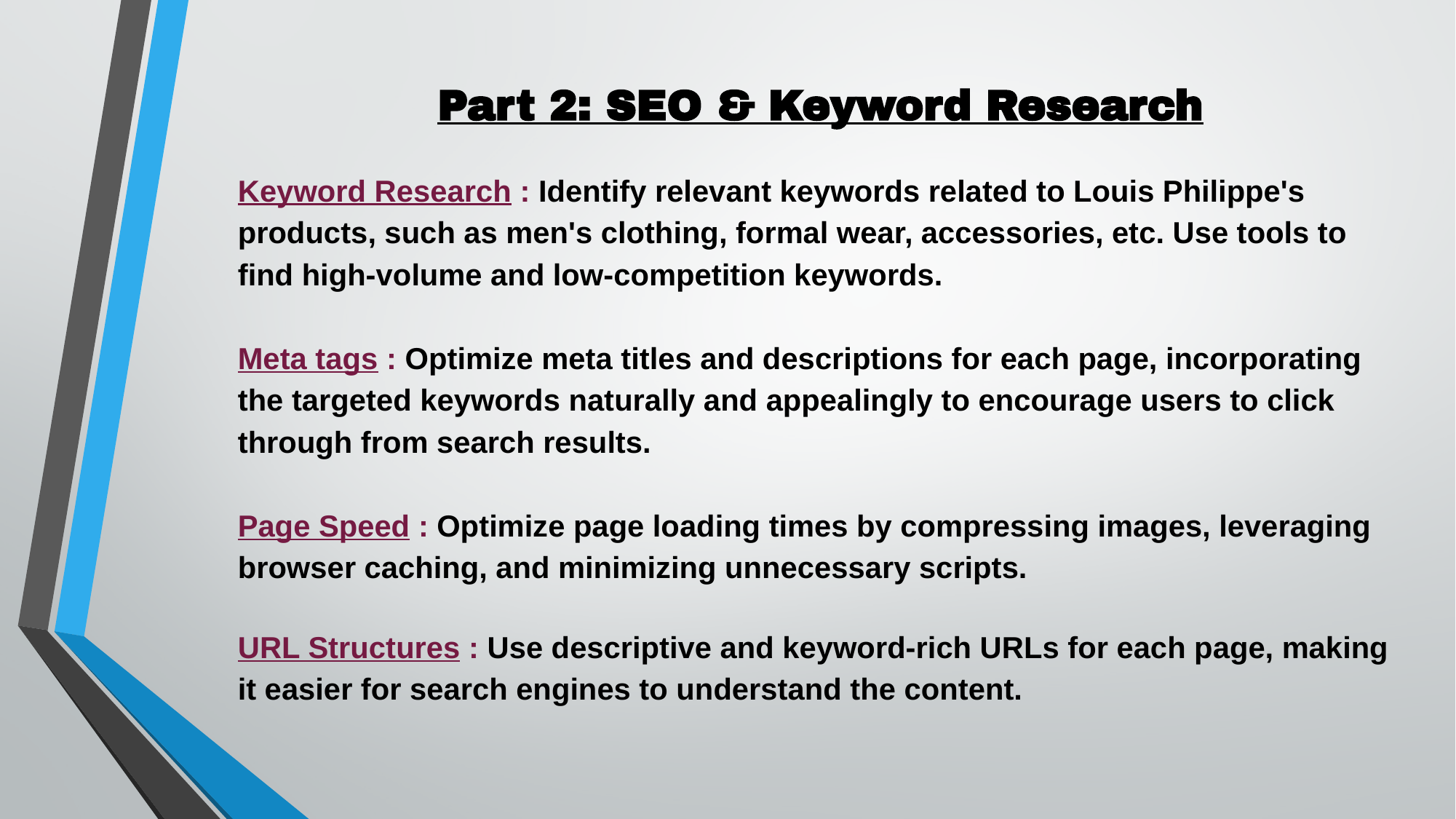

Part 2: SEO & Keyword Research

Keyword Research : Identify relevant keywords related to Louis Philippe's products, such as men's clothing, formal wear, accessories, etc. Use tools to find high-volume and low-competition keywords.

Meta tags : Optimize meta titles and descriptions for each page, incorporating the targeted keywords naturally and appealingly to encourage users to click through from search results.

Page Speed : Optimize page loading times by compressing images, leveraging browser caching, and minimizing unnecessary scripts.

URL Structures : Use descriptive and keyword-rich URLs for each page, making it easier for search engines to understand the content.